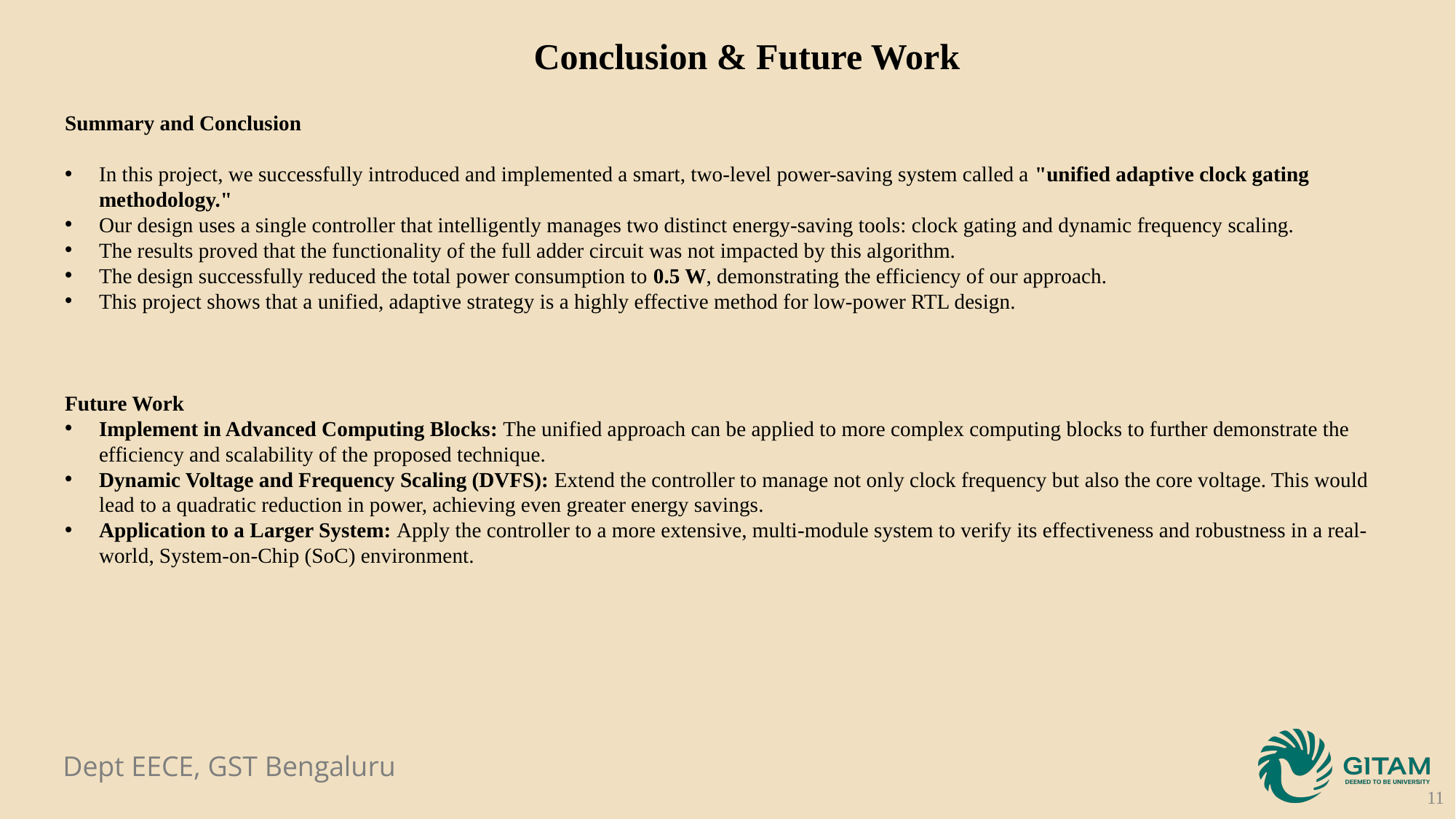

Conclusion & Future Work
Summary and Conclusion

In this project, we successfully introduced and implemented a smart, two-level power-saving system called a "unified adaptive clock gating methodology."
Our design uses a single controller that intelligently manages two distinct energy-saving tools: clock gating and dynamic frequency scaling.
The results proved that the functionality of the full adder circuit was not impacted by this algorithm.
The design successfully reduced the total power consumption to 0.5 W, demonstrating the efficiency of our approach.
This project shows that a unified, adaptive strategy is a highly effective method for low-power RTL design.

Future Work
Implement in Advanced Computing Blocks: The unified approach can be applied to more complex computing blocks to further demonstrate the efficiency and scalability of the proposed technique.
Dynamic Voltage and Frequency Scaling (DVFS): Extend the controller to manage not only clock frequency but also the core voltage. This would lead to a quadratic reduction in power, achieving even greater energy savings.
Application to a Larger System: Apply the controller to a more extensive, multi-module system to verify its effectiveness and robustness in a real-world, System-on-Chip (SoC) environment.
11